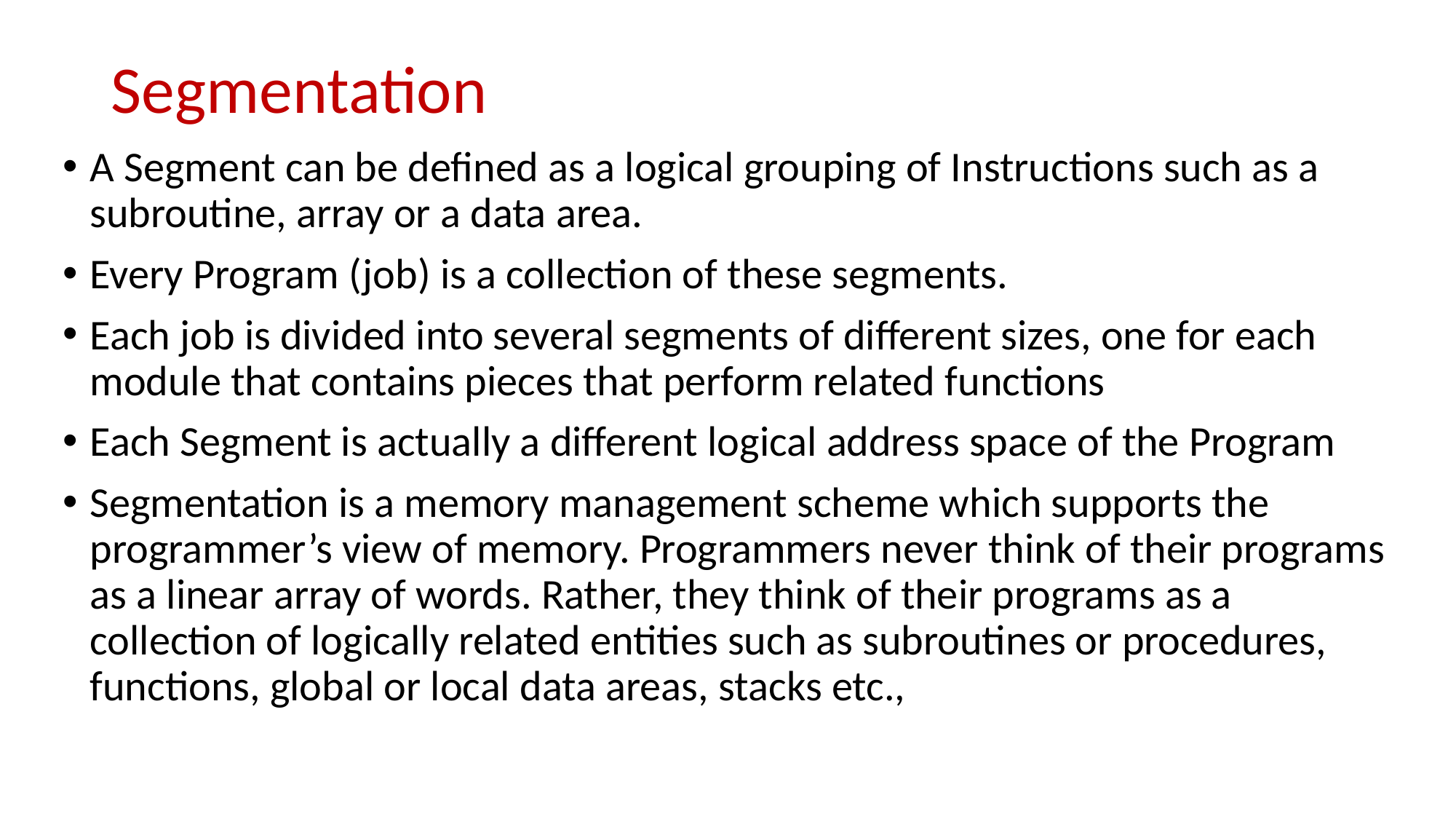

# Segmentation
A Segment can be defined as a logical grouping of Instructions such as a subroutine, array or a data area.
Every Program (job) is a collection of these segments.
Each job is divided into several segments of different sizes, one for each module that contains pieces that perform related functions
Each Segment is actually a different logical address space of the Program
Segmentation is a memory management scheme which supports the programmer’s view of memory. Programmers never think of their programs as a linear array of words. Rather, they think of their programs as a collection of logically related entities such as subroutines or procedures, functions, global or local data areas, stacks etc.,